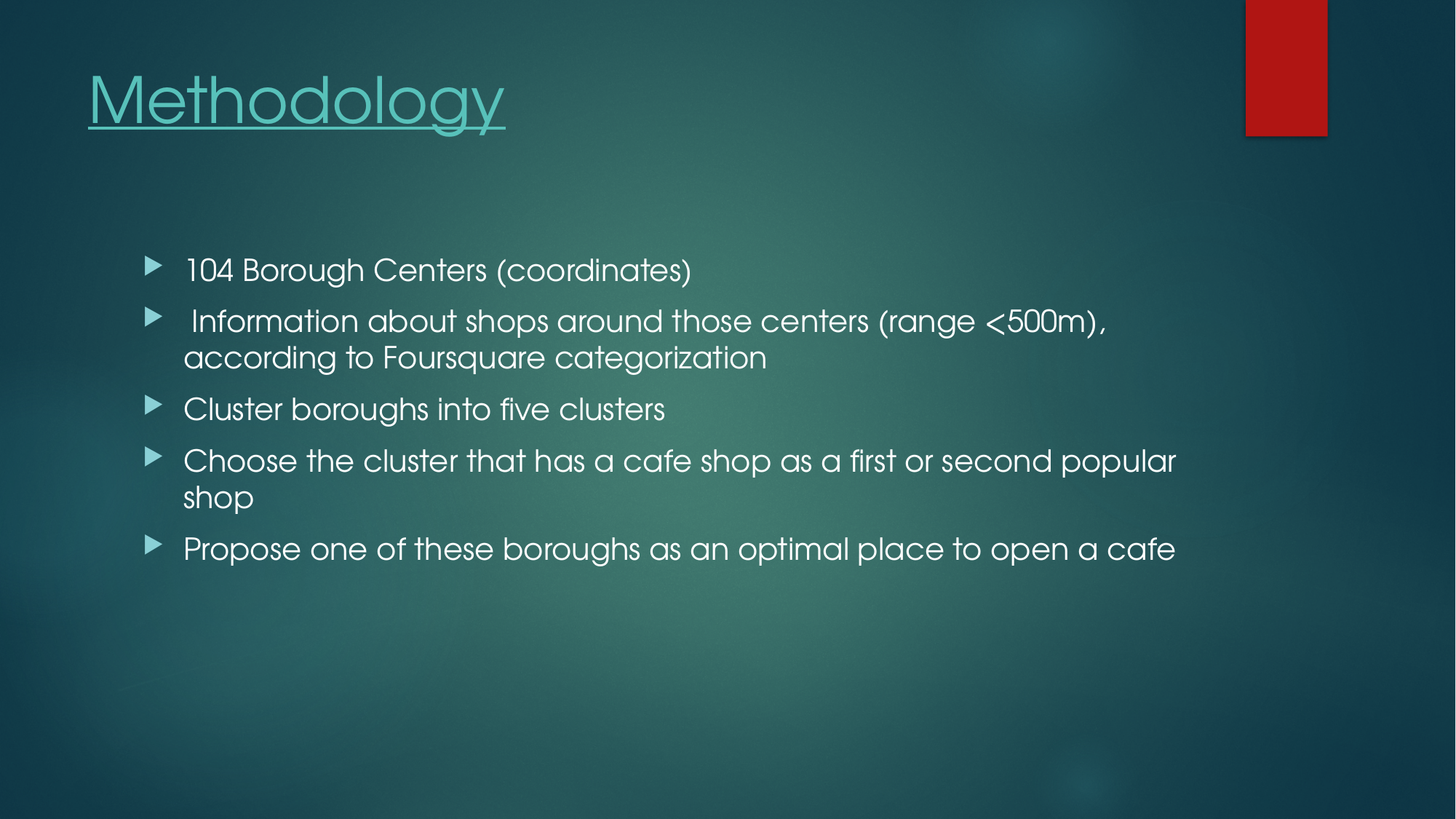

# Methodology
104 Borough Centers (coordinates)
 Information about shops around those centers (range <500m), according to Foursquare categorization
Cluster boroughs into five clusters
Choose the cluster that has a cafe shop as a first or second popular shop
Propose one of these boroughs as an optimal place to open a cafe